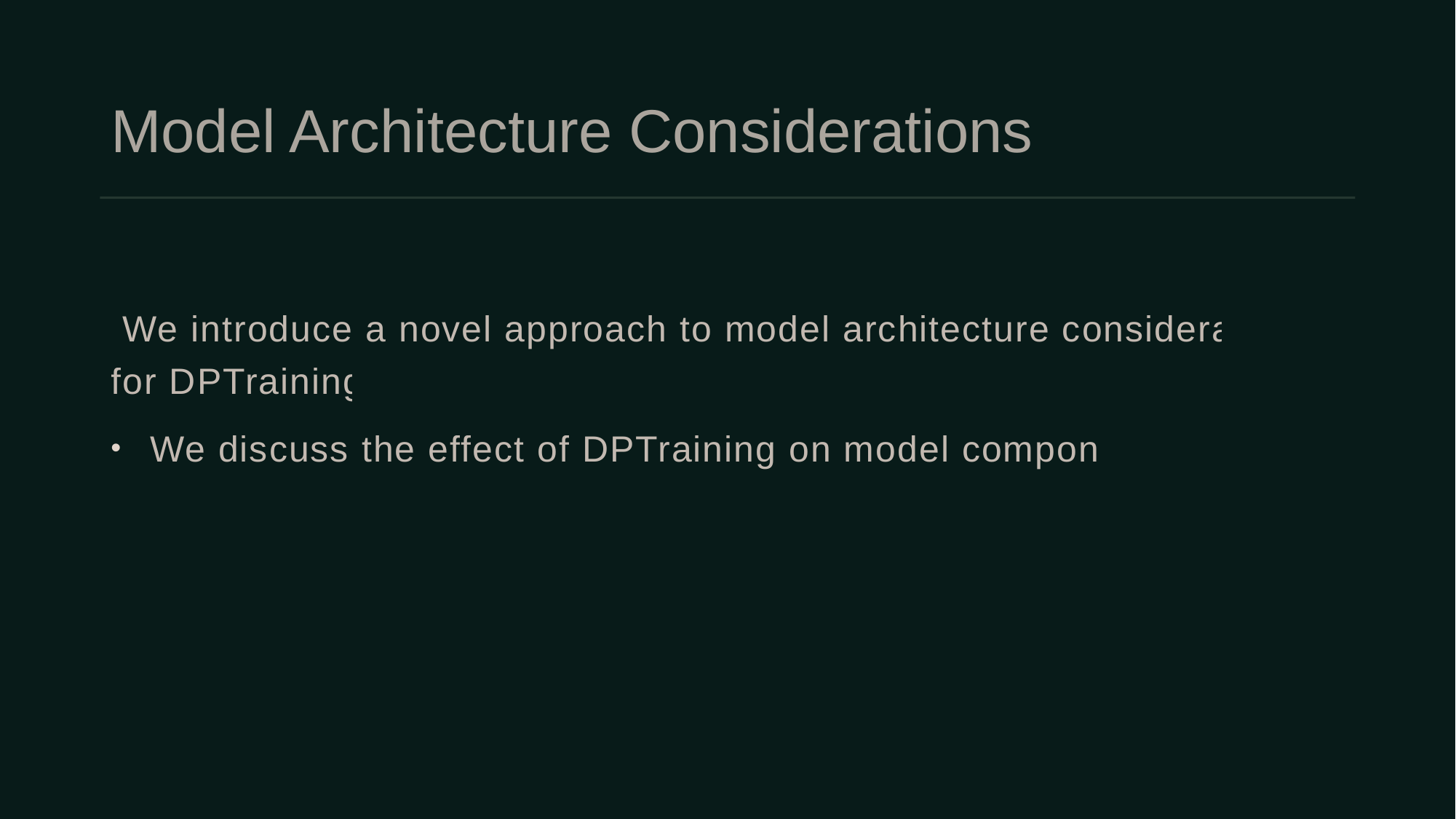

# Model Architecture Considerations
 We introduce a novel approach to model architecture considerations for DPTraining.
 We discuss the effect of DPTraining on model components.